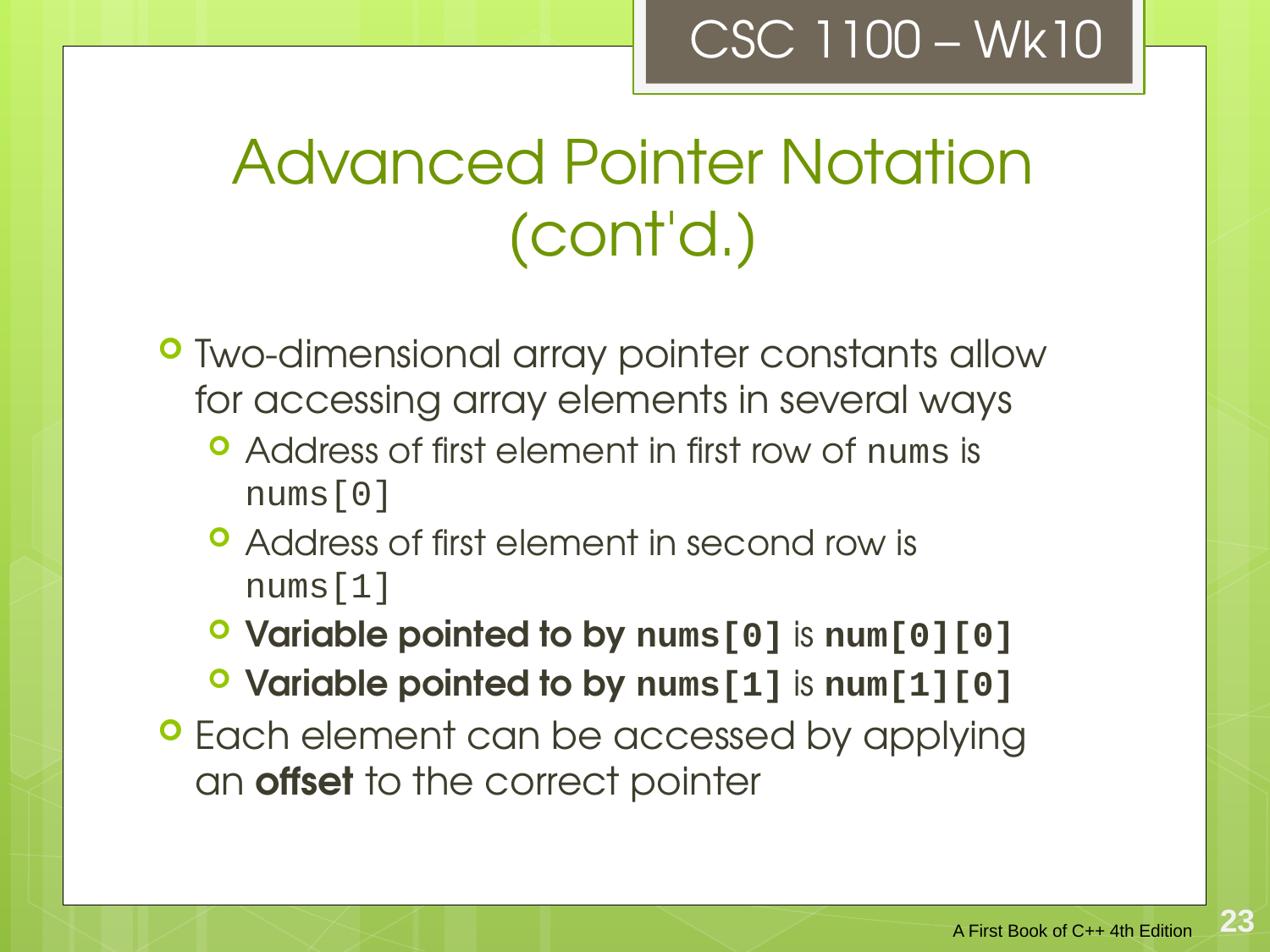

CSC 1100 – Wk10
# Advanced Pointer Notation (cont'd.)
Two-dimensional array pointer constants allow for accessing array elements in several ways
Address of first element in first row of nums is nums[0]
Address of first element in second row is nums[1]
Variable pointed to by nums[0] is num[0][0]
Variable pointed to by nums[1] is num[1][0]
Each element can be accessed by applying an offset to the correct pointer
23
A First Book of C++ 4th Edition